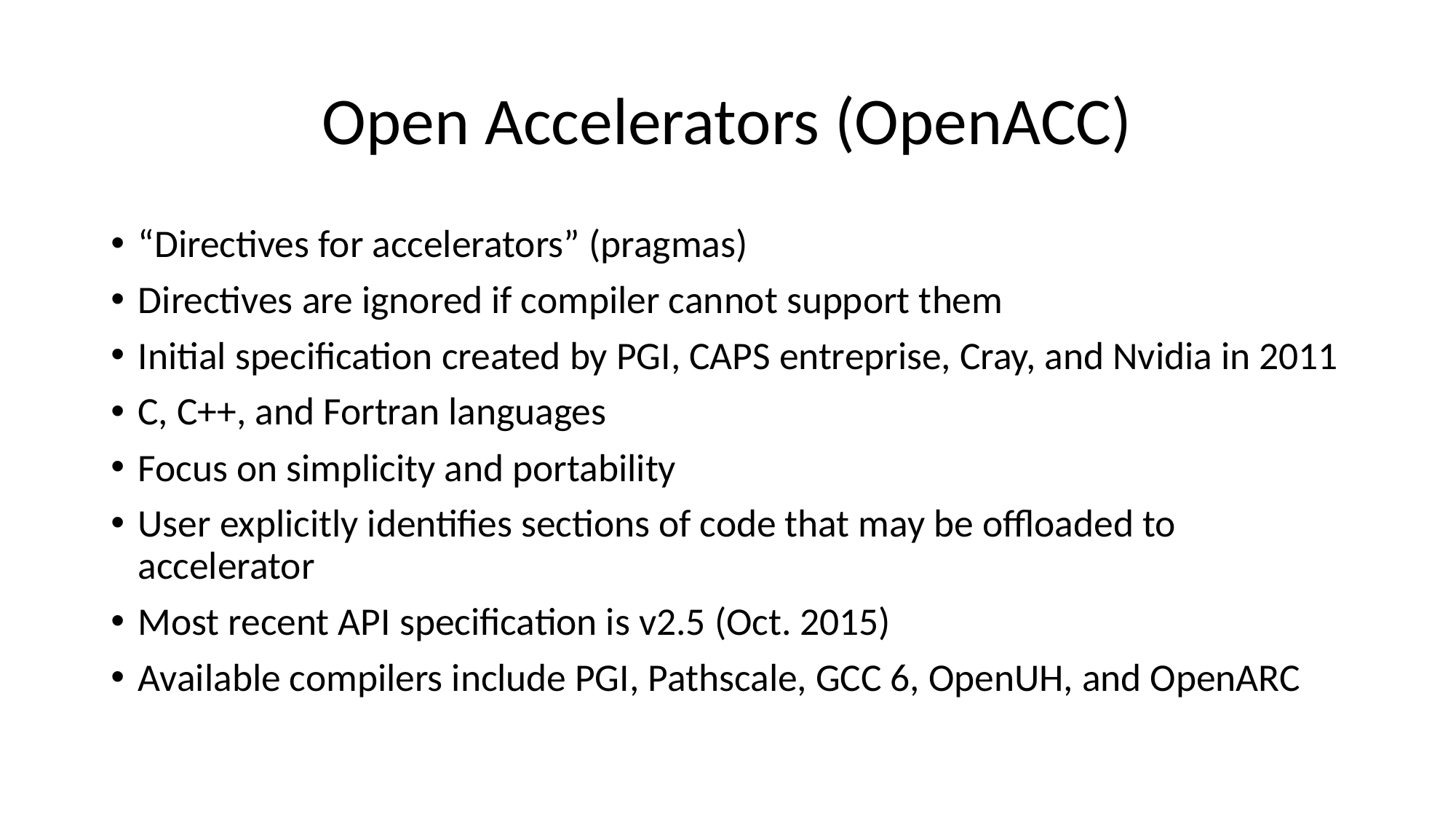

# Open Accelerators (OpenACC)
“Directives for accelerators” (pragmas)
Directives are ignored if compiler cannot support them
Initial specification created by PGI, CAPS entreprise, Cray, and Nvidia in 2011
C, C++, and Fortran languages
Focus on simplicity and portability
User explicitly identifies sections of code that may be offloaded to accelerator
Most recent API specification is v2.5 (Oct. 2015)
Available compilers include PGI, Pathscale, GCC 6, OpenUH, and OpenARC